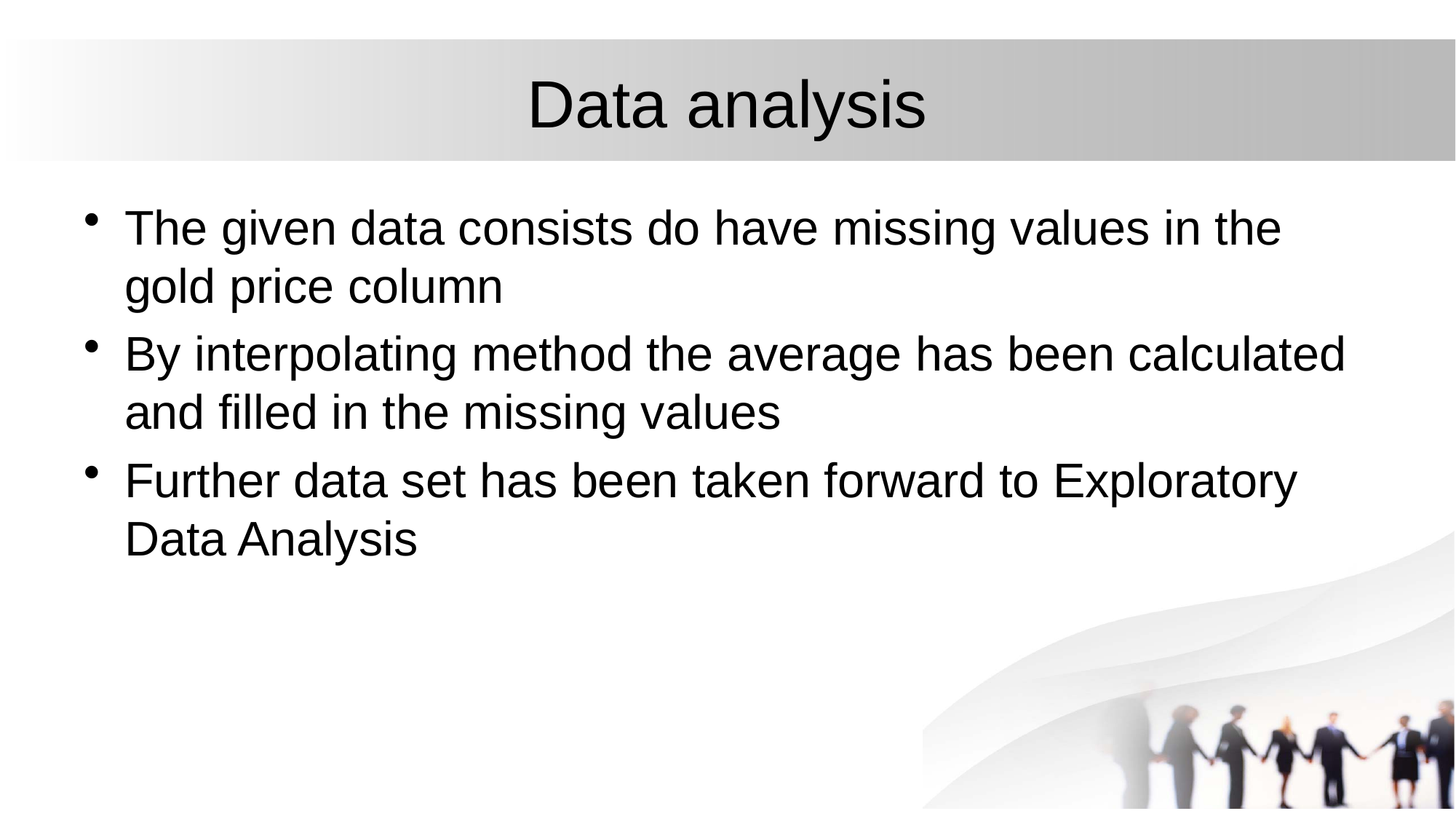

# Data analysis
The given data consists do have missing values in the gold price column
By interpolating method the average has been calculated and filled in the missing values
Further data set has been taken forward to Exploratory Data Analysis